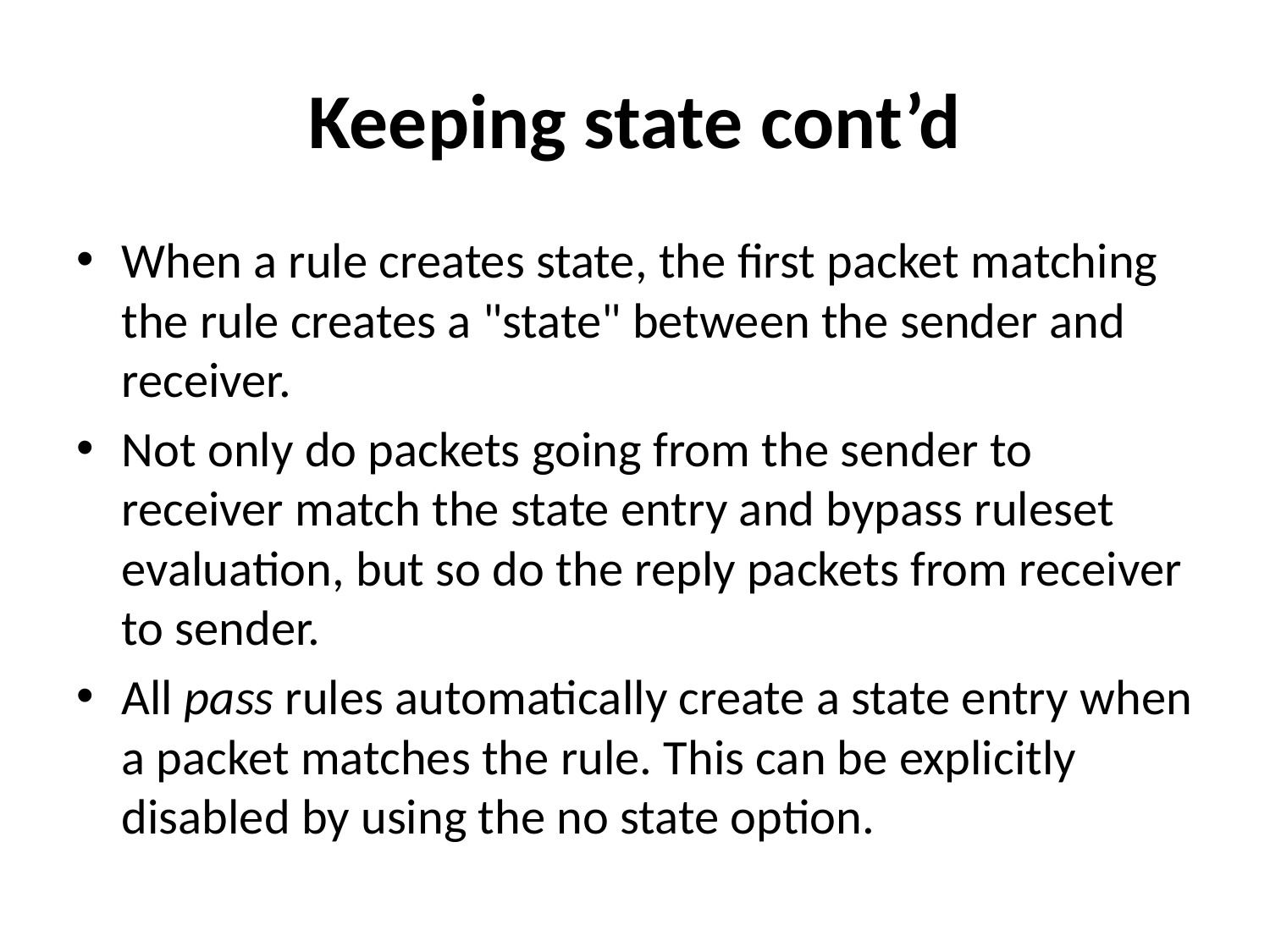

# Keeping state cont’d
When a rule creates state, the first packet matching the rule creates a "state" between the sender and receiver.
Not only do packets going from the sender to receiver match the state entry and bypass ruleset evaluation, but so do the reply packets from receiver to sender.
All pass rules automatically create a state entry when a packet matches the rule. This can be explicitly disabled by using the no state option.